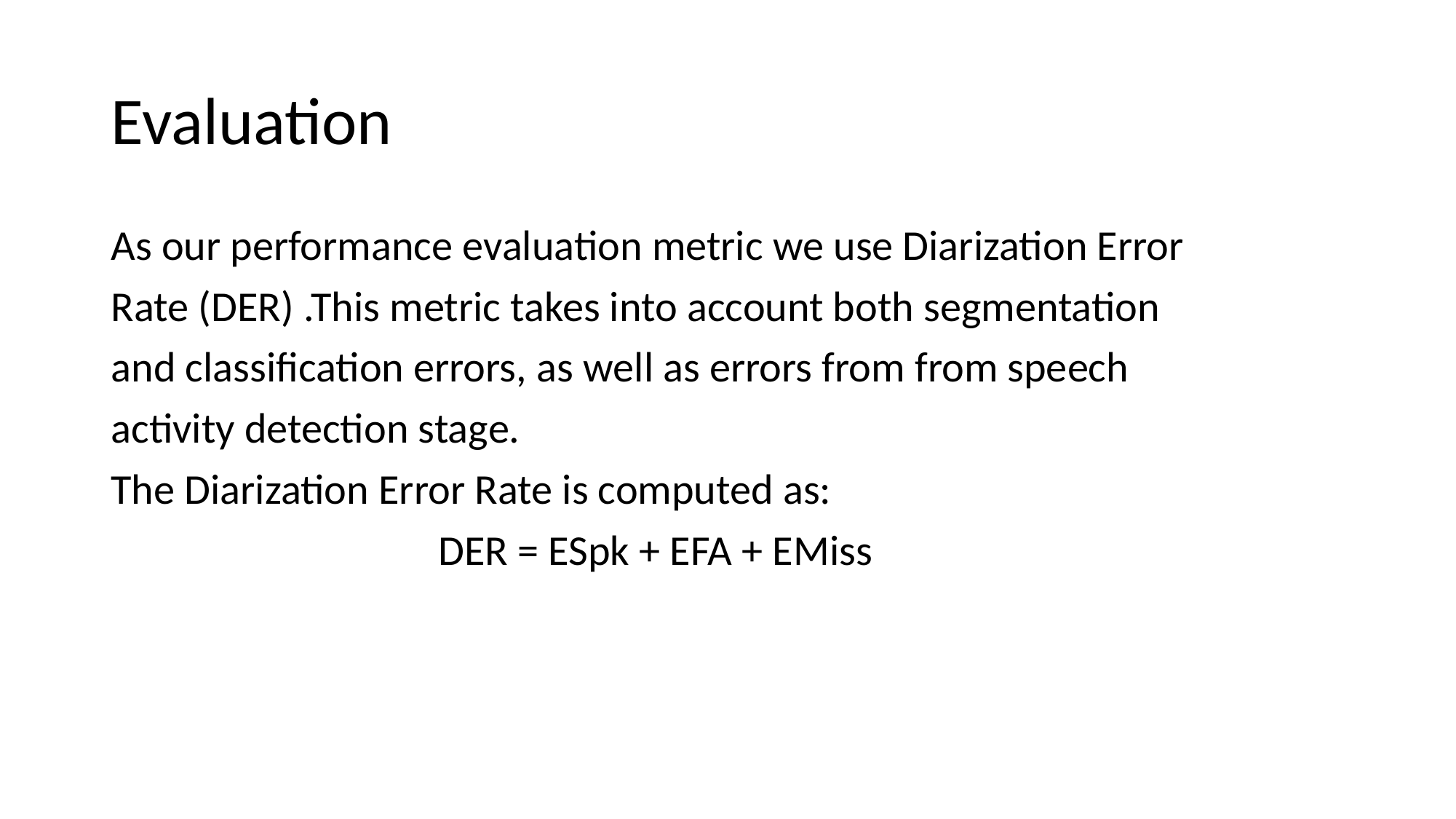

# Evaluation
As our performance evaluation metric we use Diarization Error
Rate (DER) .This metric takes into account both segmentation
and classification errors, as well as errors from from speech
activity detection stage.
The Diarization Error Rate is computed as:
DER = ESpk + EFA + EMiss